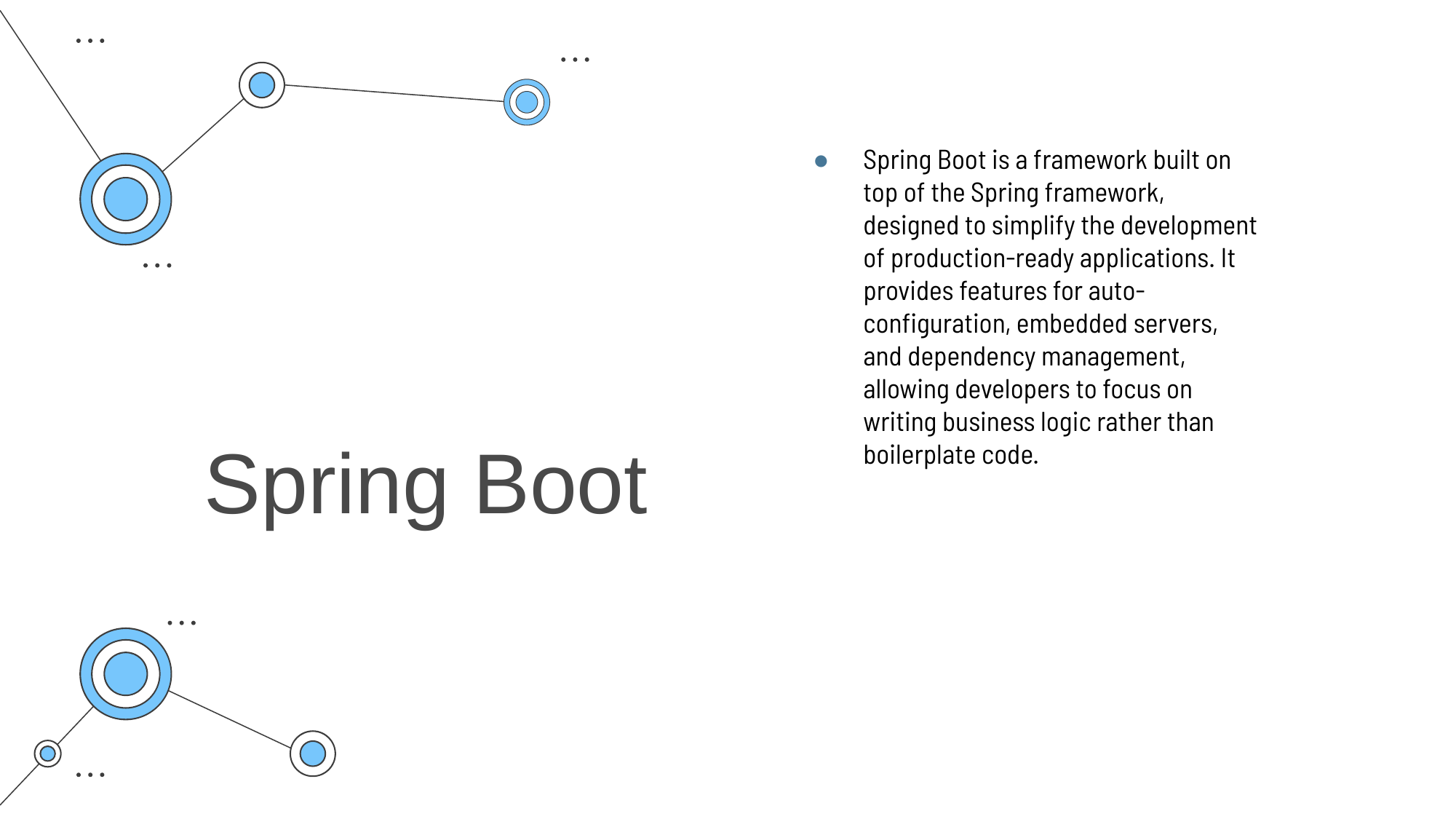

Spring Boot is a framework built on top of the Spring framework, designed to simplify the development of production-ready applications. It provides features for auto-configuration, embedded servers, and dependency management, allowing developers to focus on writing business logic rather than boilerplate code.
# Spring Boot